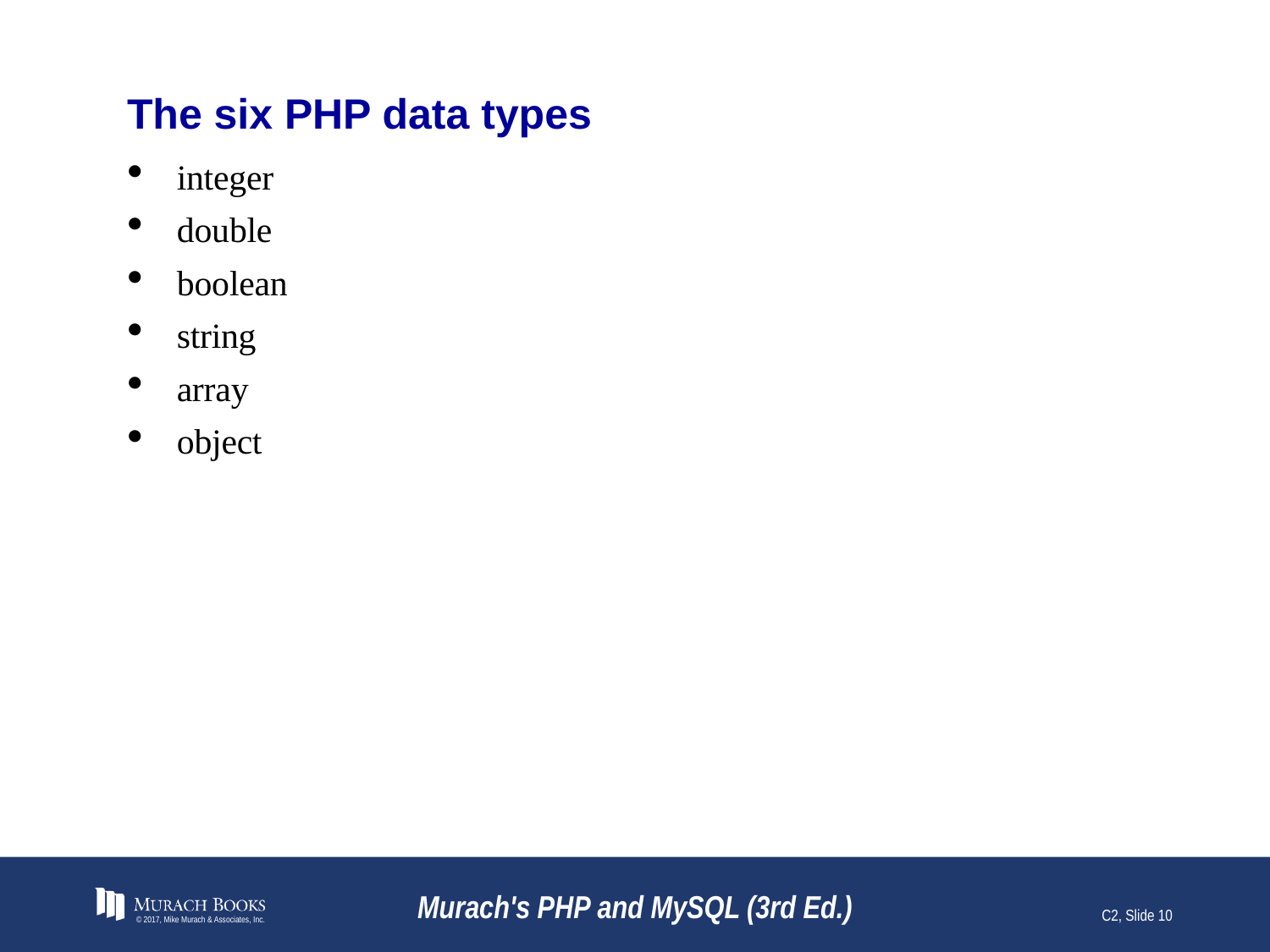

# The six PHP data types
integer
double
boolean
string
array
object

© 2017, Mike Murach & Associates, Inc.
Murach's PHP and MySQL (3rd Ed.)

C2, Slide 10